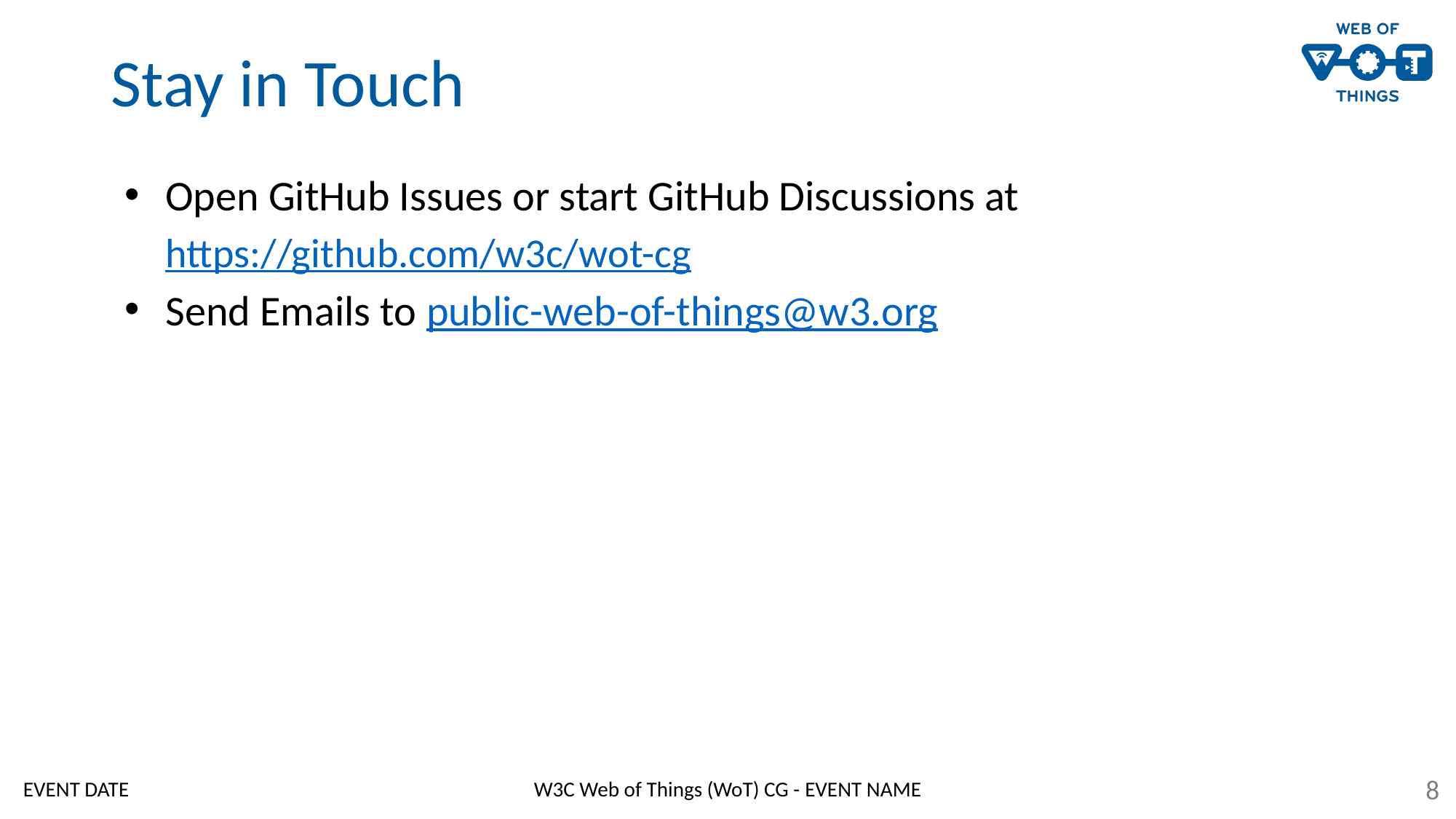

# Stay in Touch
Open GitHub Issues or start GitHub Discussions at https://github.com/w3c/wot-cg
Send Emails to public-web-of-things@w3.org
8